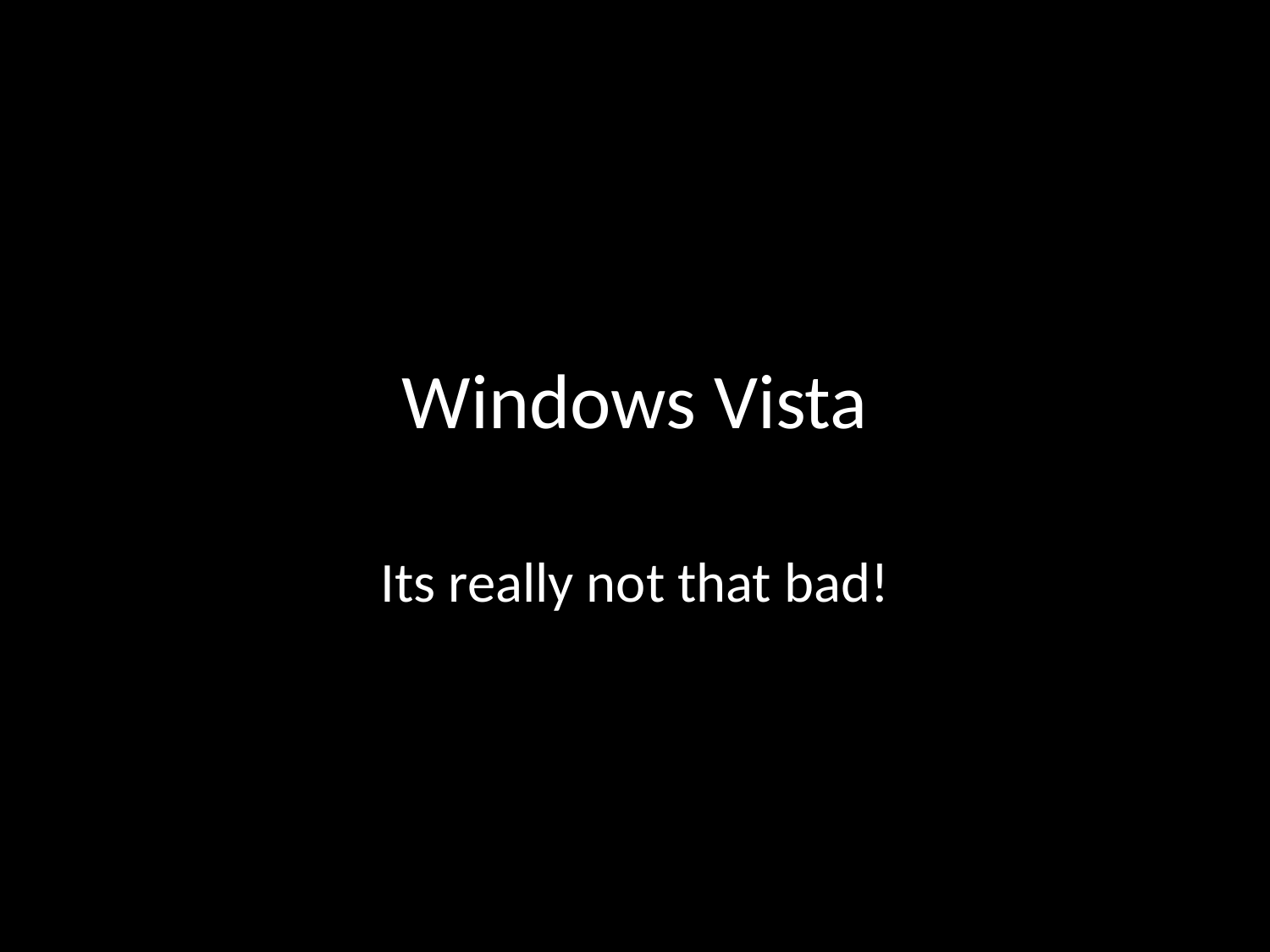

# Windows Vista
Its really not that bad!